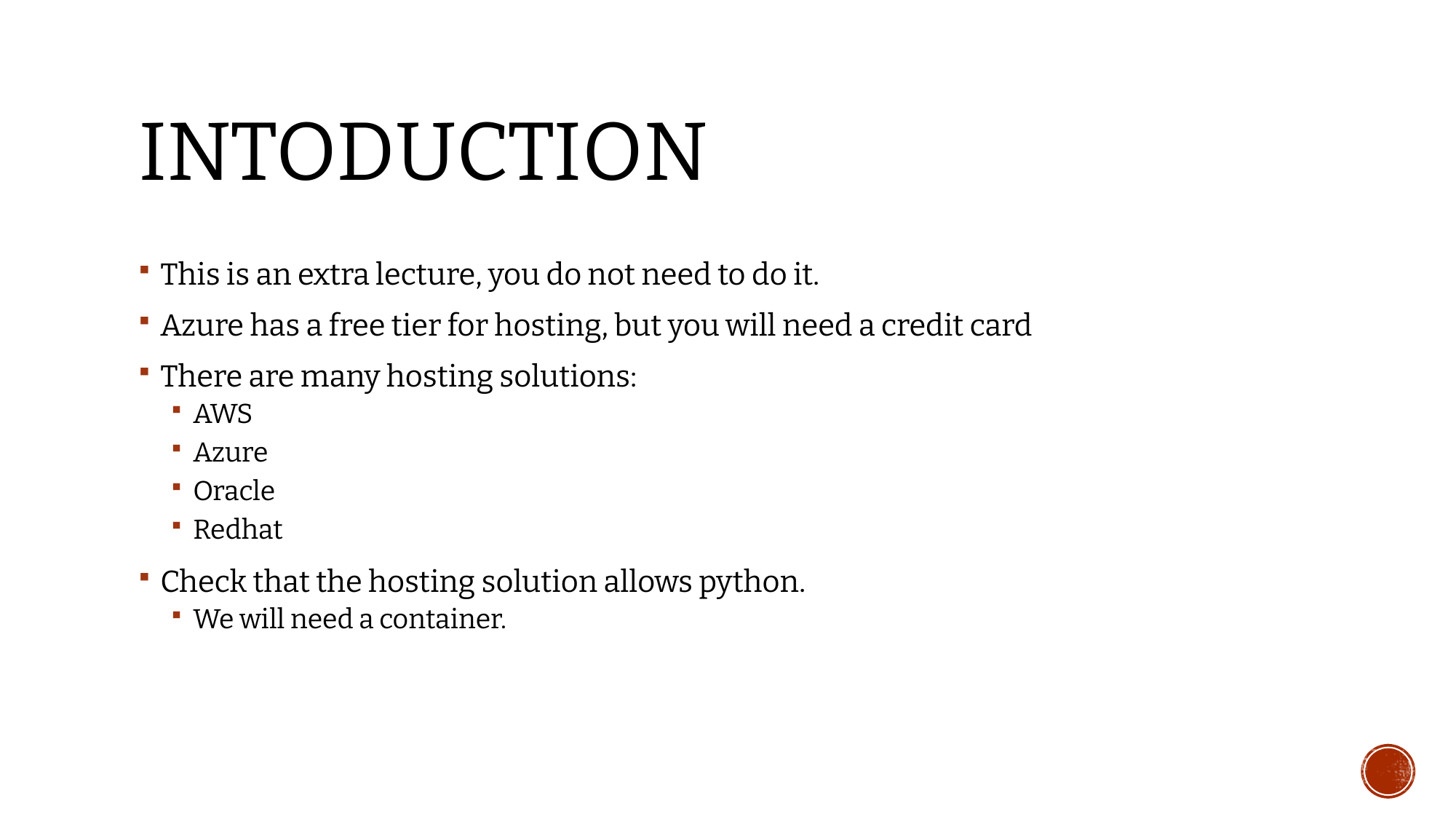

# intoduction
This is an extra lecture, you do not need to do it.
Azure has a free tier for hosting, but you will need a credit card
There are many hosting solutions:
AWS
Azure
Oracle
Redhat
Check that the hosting solution allows python.
We will need a container.